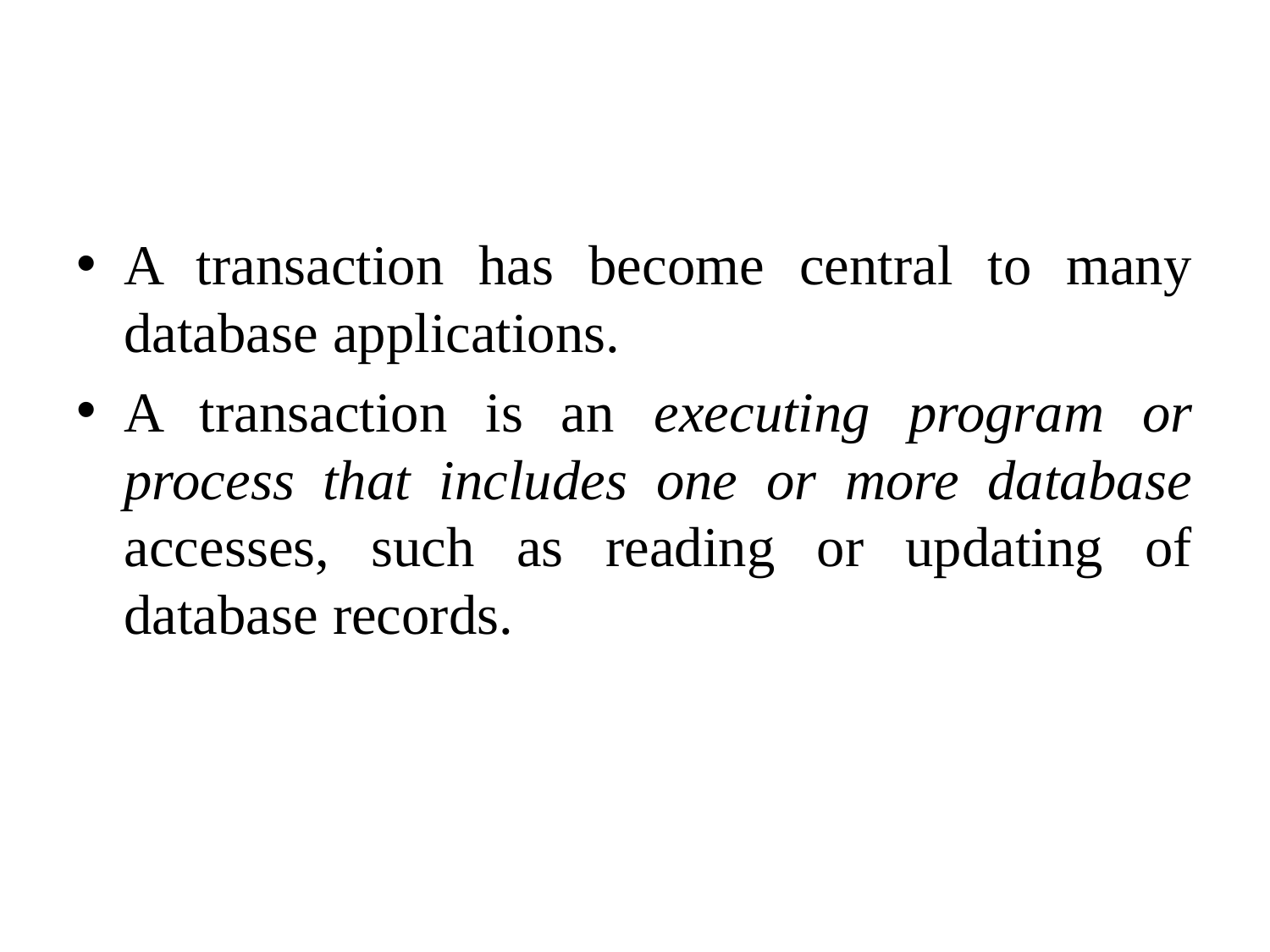

#
A transaction has become central to many database applications.
A transaction is an executing program or process that includes one or more database accesses, such as reading or updating of database records.